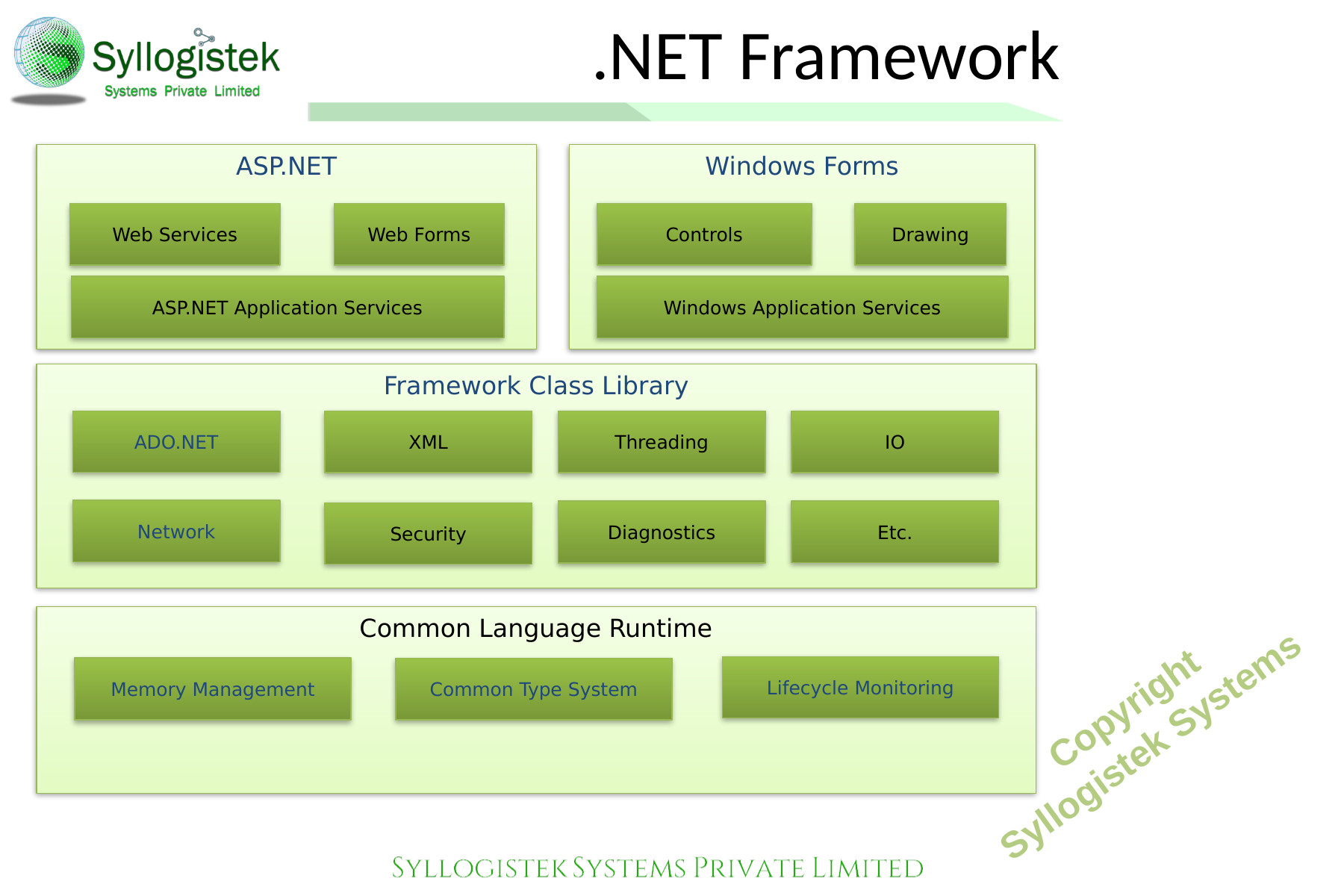

# .NET Framework

Windows Forms
ASP.NET
Controls
Drawing
Web Services
Web Forms
Windows Application Services
ASP.NET Application Services
Framework Class Library
ADO.NET
Threading
XML
IO
Network
Diagnostics
Etc.
Security
Common Language Runtime
Lifecycle Monitoring
Memory Management
Common Type System